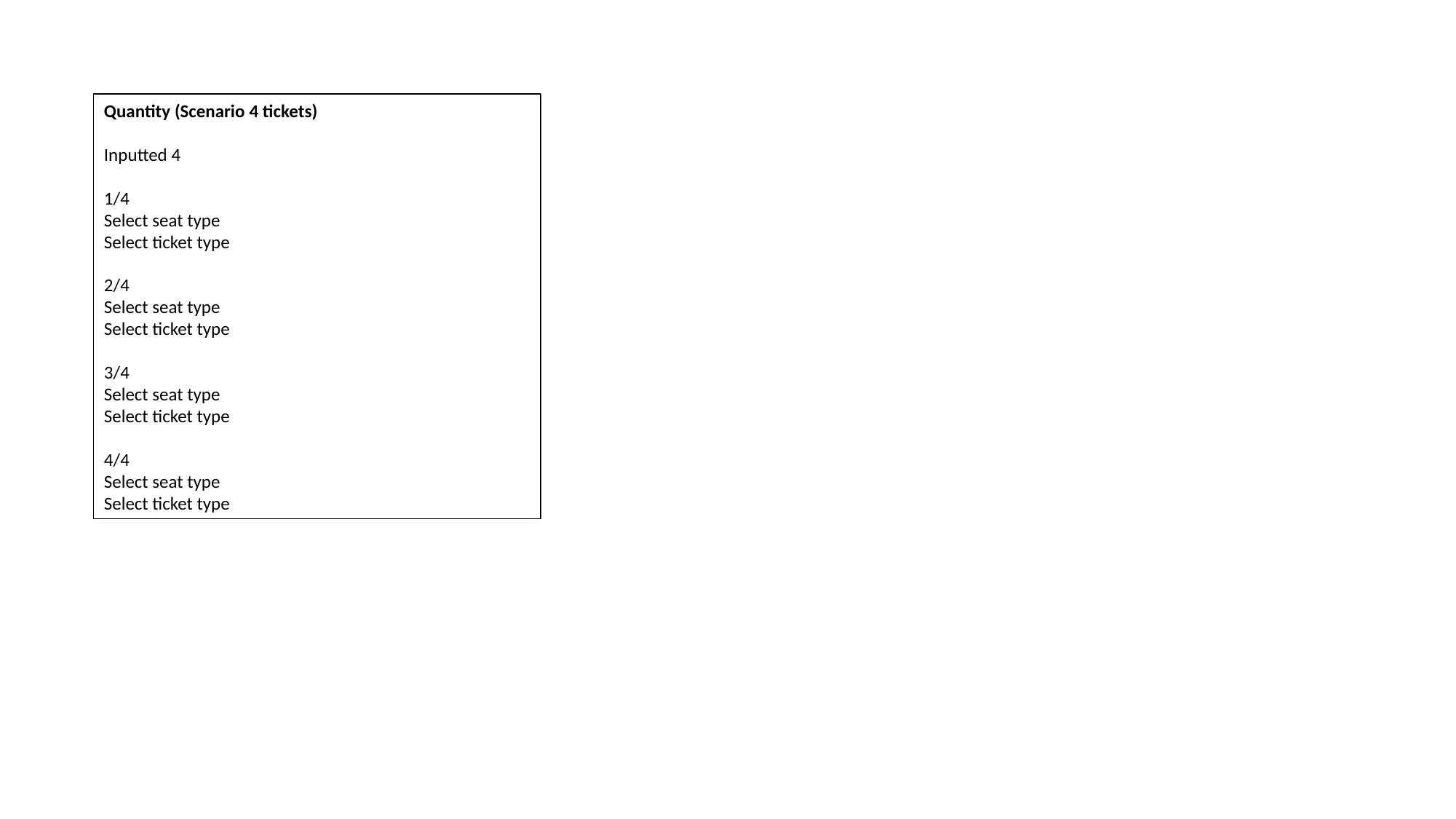

Quantity (Scenario 4 tickets)

Inputted 4

1/4
Select seat type
Select ticket type

2/4
Select seat type
Select ticket type

3/4
Select seat type
Select ticket type

4/4
Select seat type
Select ticket type